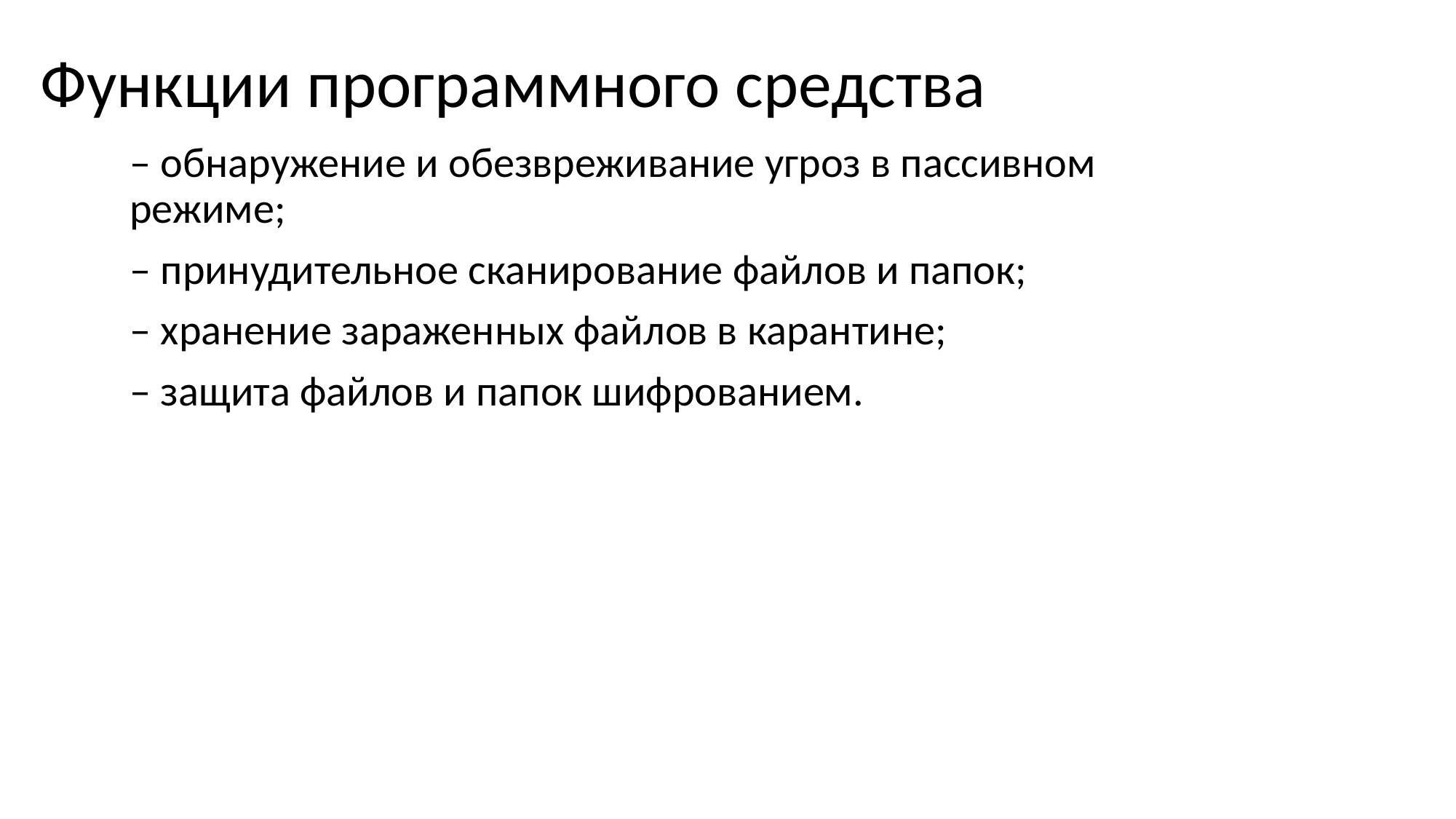

# Функции программного средства
– обнаружение и обезвреживание угроз в пассивном режиме;
– принудительное сканирование файлов и папок;
– хранение зараженных файлов в карантине;
– защита файлов и папок шифрованием.